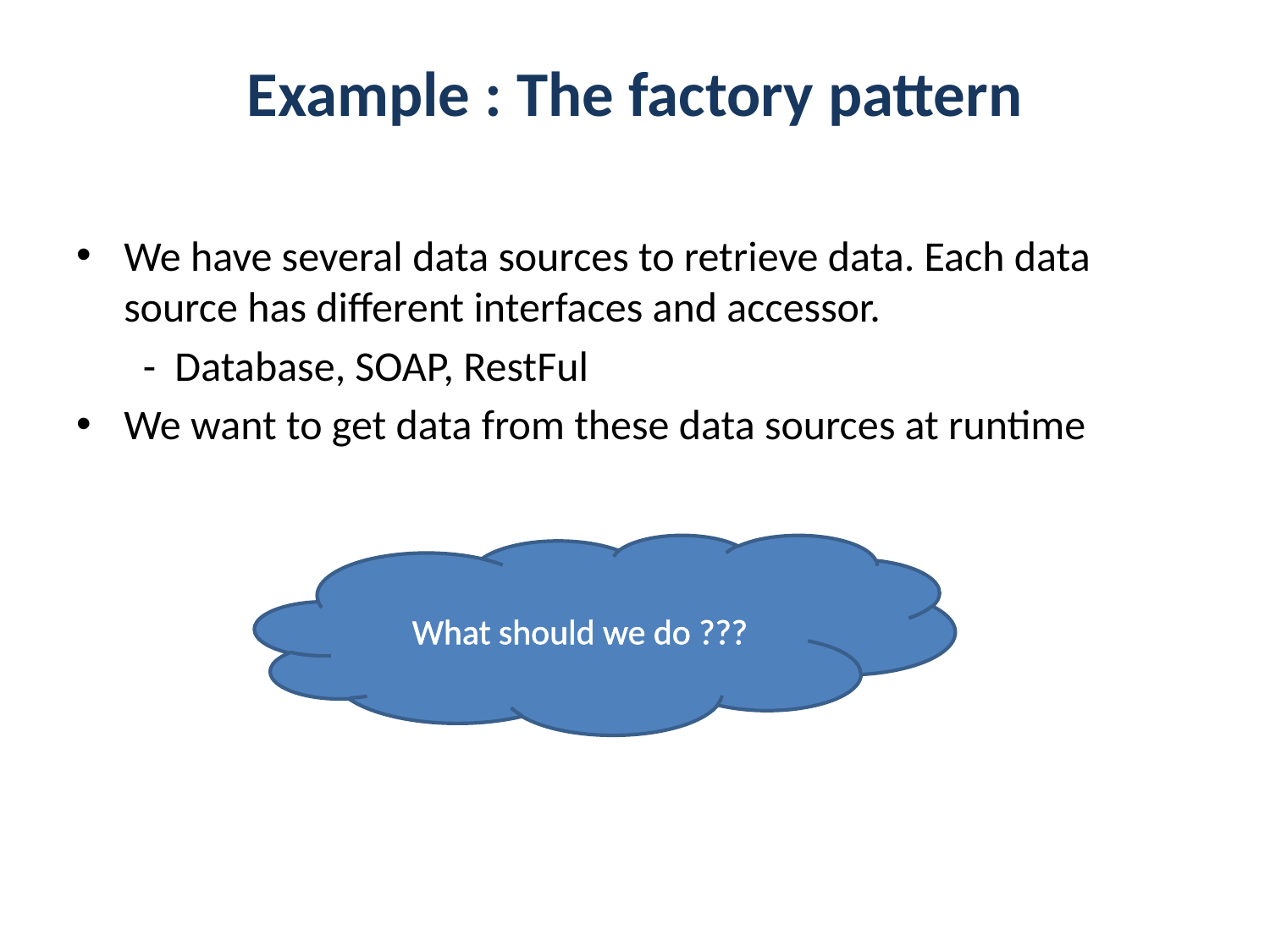

# Example : The factory pattern
We have several data sources to retrieve data. Each data source has different interfaces and accessor.
       -  Database, SOAP, RestFul
We want to get data from these data sources at runtime
What should we do ???